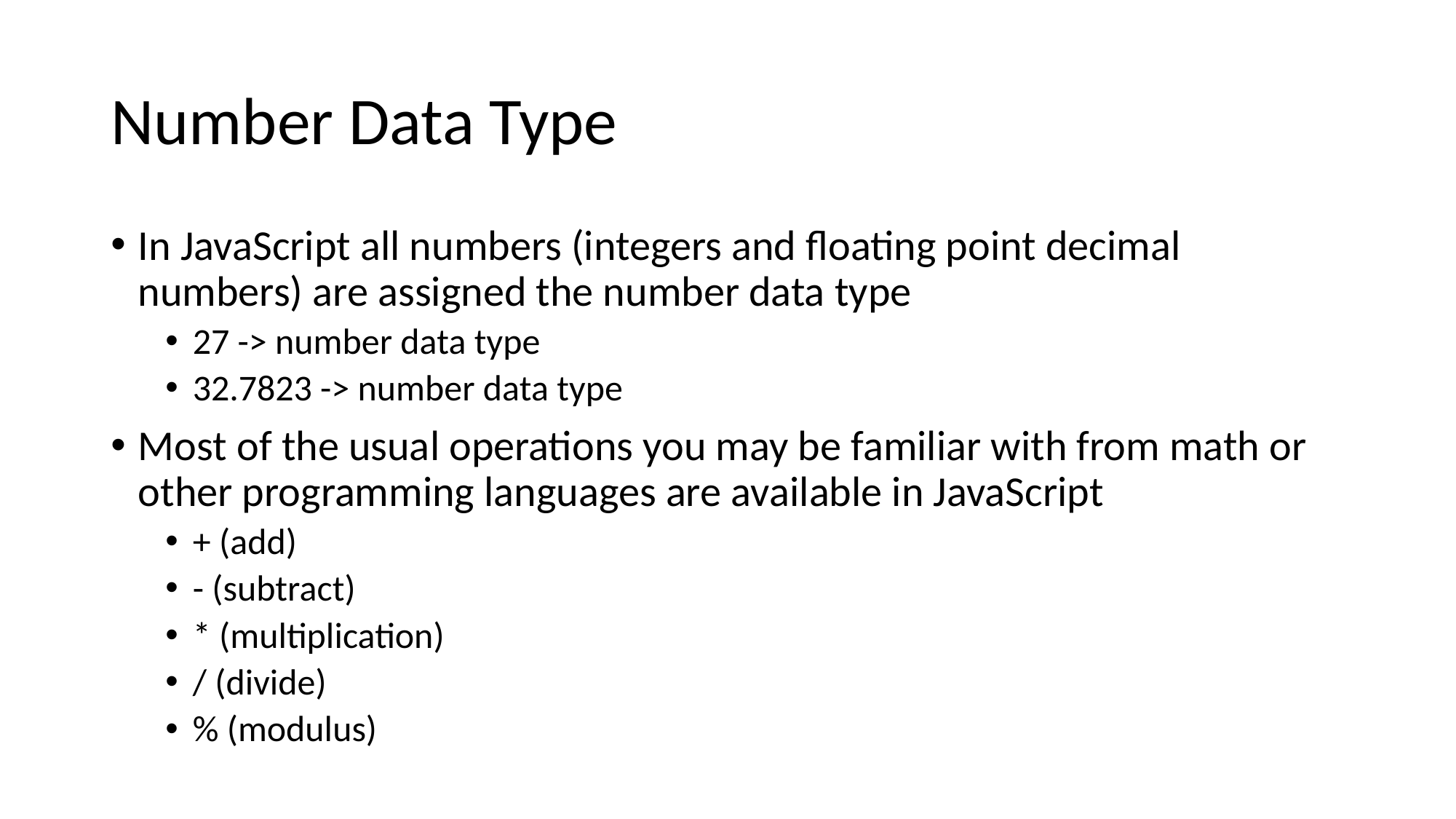

# Number Data Type
In JavaScript all numbers (integers and floating point decimal numbers) are assigned the number data type
27 -> number data type
32.7823 -> number data type
Most of the usual operations you may be familiar with from math or other programming languages are available in JavaScript
+ (add)
- (subtract)
* (multiplication)
/ (divide)
% (modulus)